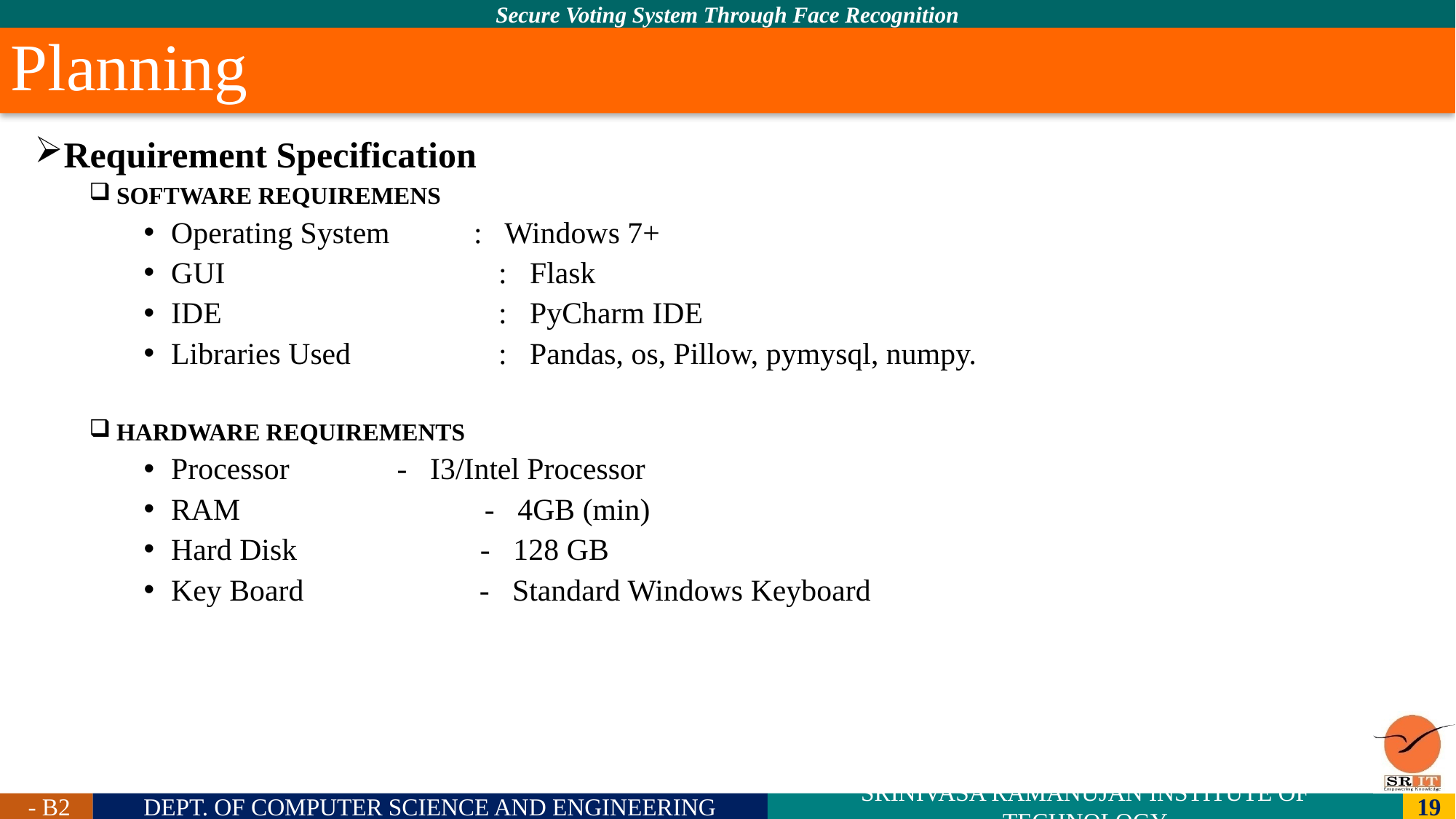

# Planning
Requirement Specification
SOFTWARE REQUIREMENS
Operating System           :   Windows 7+
GUI			:   Flask
IDE			:   PyCharm IDE
Libraries Used		:   Pandas, os, Pillow, pymysql, numpy.

HARDWARE REQUIREMENTS
Processor            	 -   I3/Intel Processor
RAM                                -   4GB (min)
Hard Disk                        -   128 GB
Key Board                       -   Standard Windows Keyboard